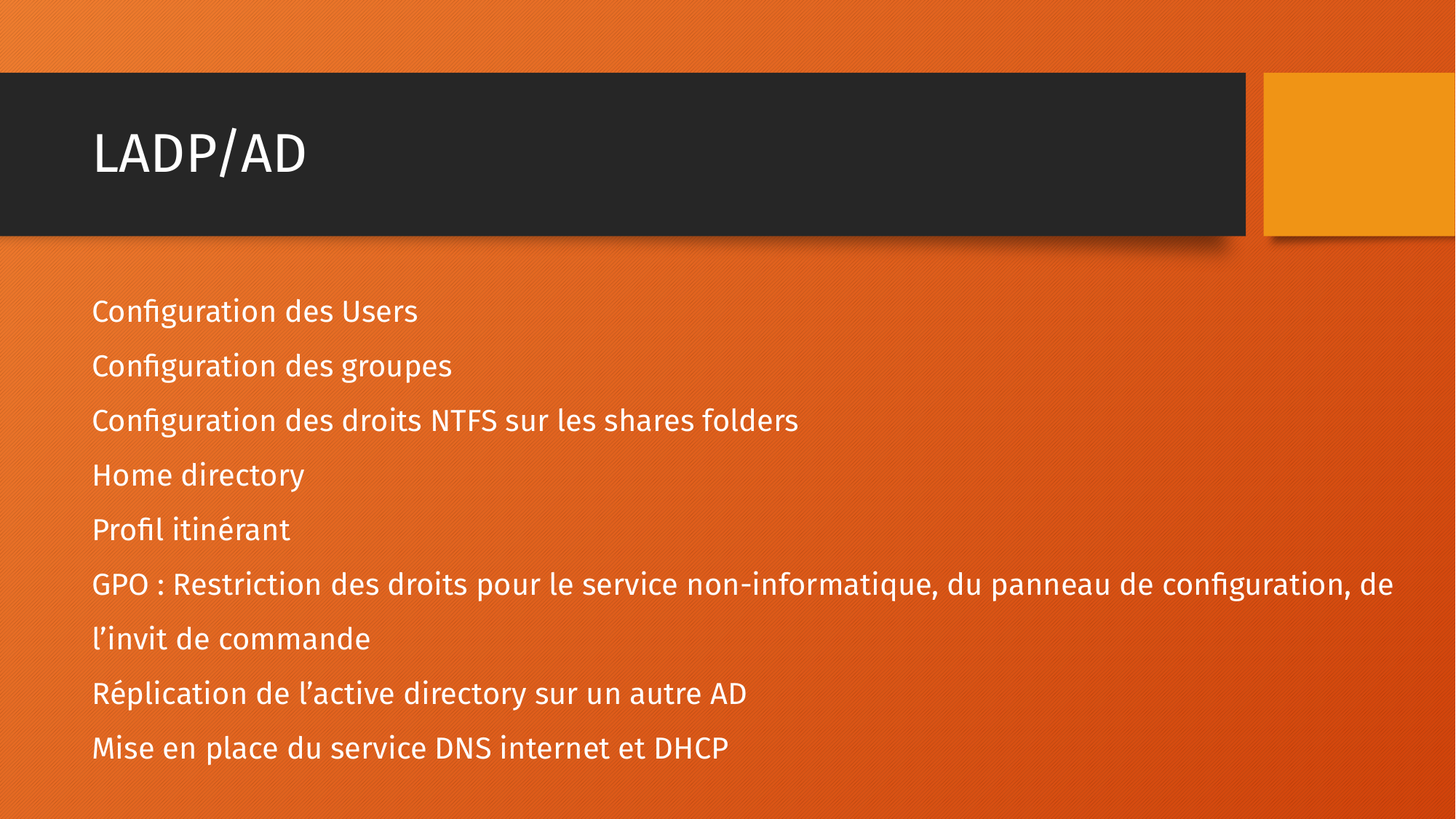

# LADP/AD
Configuration des Users
Configuration des groupes
Configuration des droits NTFS sur les shares folders
Home directory
Profil itinérant
GPO : Restriction des droits pour le service non-informatique, du panneau de configuration, de l’invit de commande
Réplication de l’active directory sur un autre AD
Mise en place du service DNS internet et DHCP